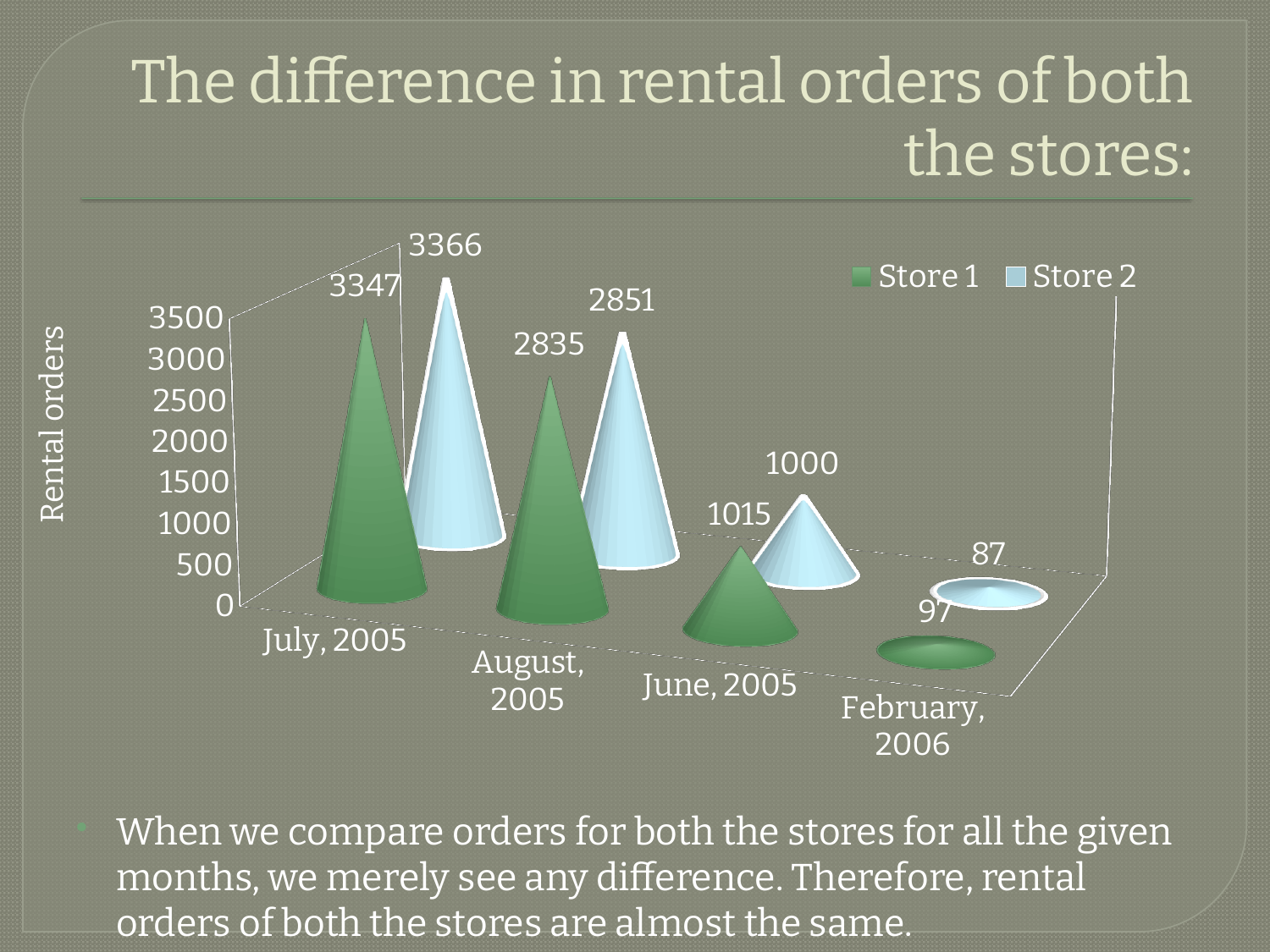

# The difference in rental orders of both the stores:

[unsupported chart]

Rental orders
When we compare orders for both the stores for all the given months, we merely see any difference. Therefore, rental orders of both the stores are almost the same.